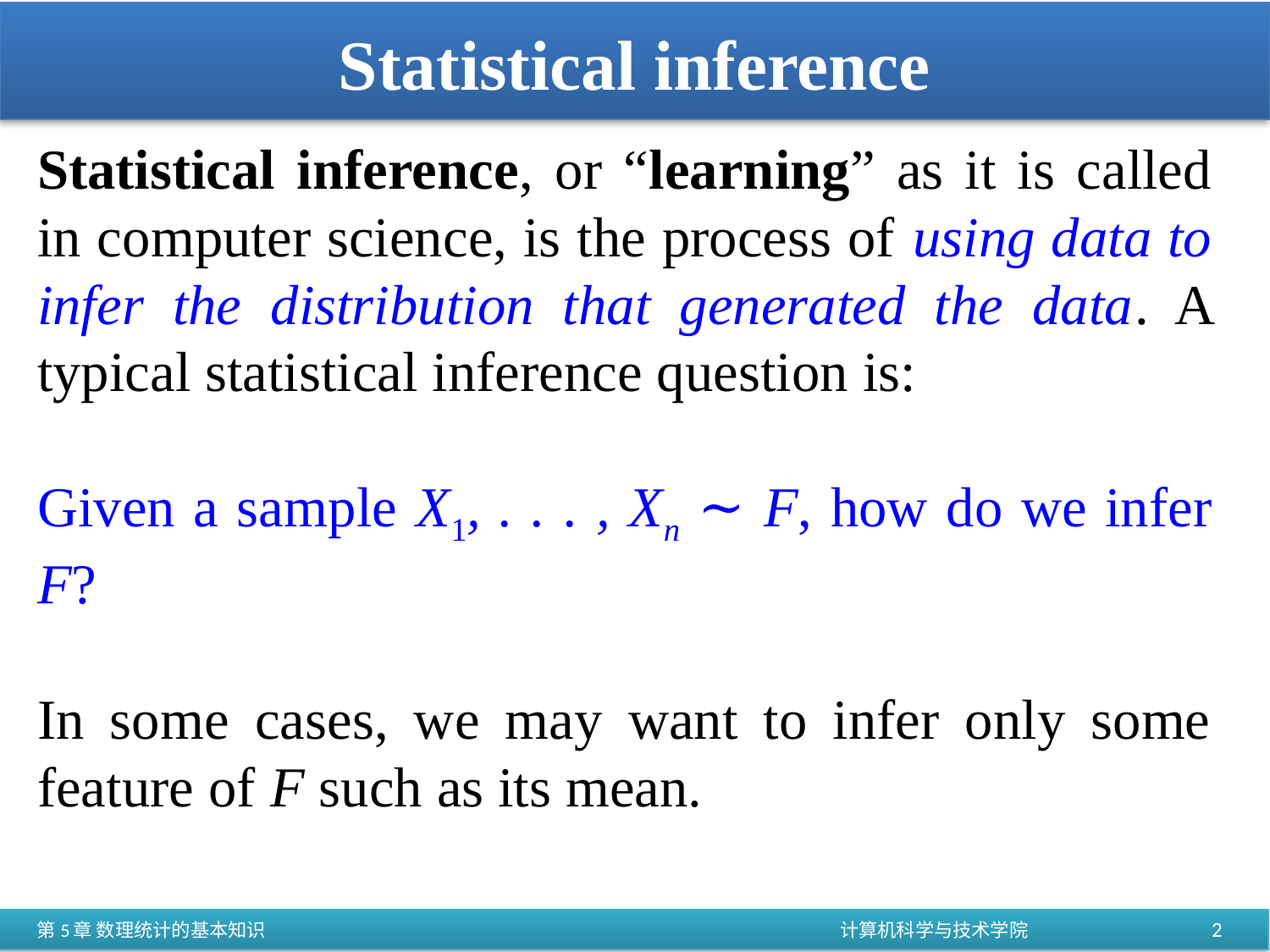

# Statistical inference
Statistical inference, or “learning” as it is called in computer science, is the process of using data to infer the distribution that generated the data. A typical statistical inference question is:

Given a sample X1, . . . , Xn ∼ F, how do we infer F?
In some cases, we may want to infer only some feature of F such as its mean.